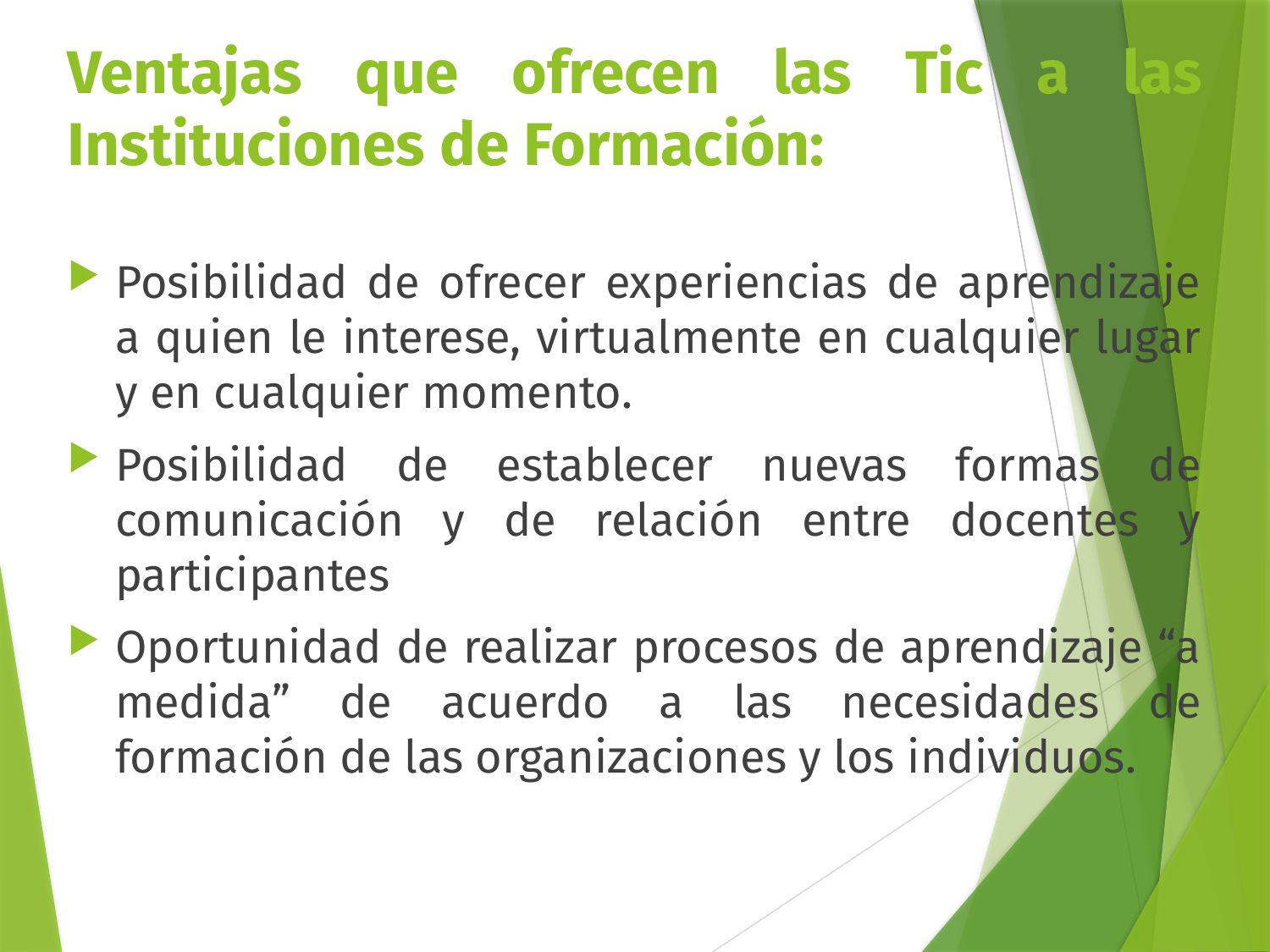

# Ventajas que ofrecen las Tic a las Instituciones de Formación:
Posibilidad de ofrecer experiencias de aprendizaje a quien le interese, virtualmente en cualquier lugar y en cualquier momento.
Posibilidad de establecer nuevas formas de comunicación y de relación entre docentes y participantes
Oportunidad de realizar procesos de aprendizaje “a medida” de acuerdo a las necesidades de formación de las organizaciones y los individuos.